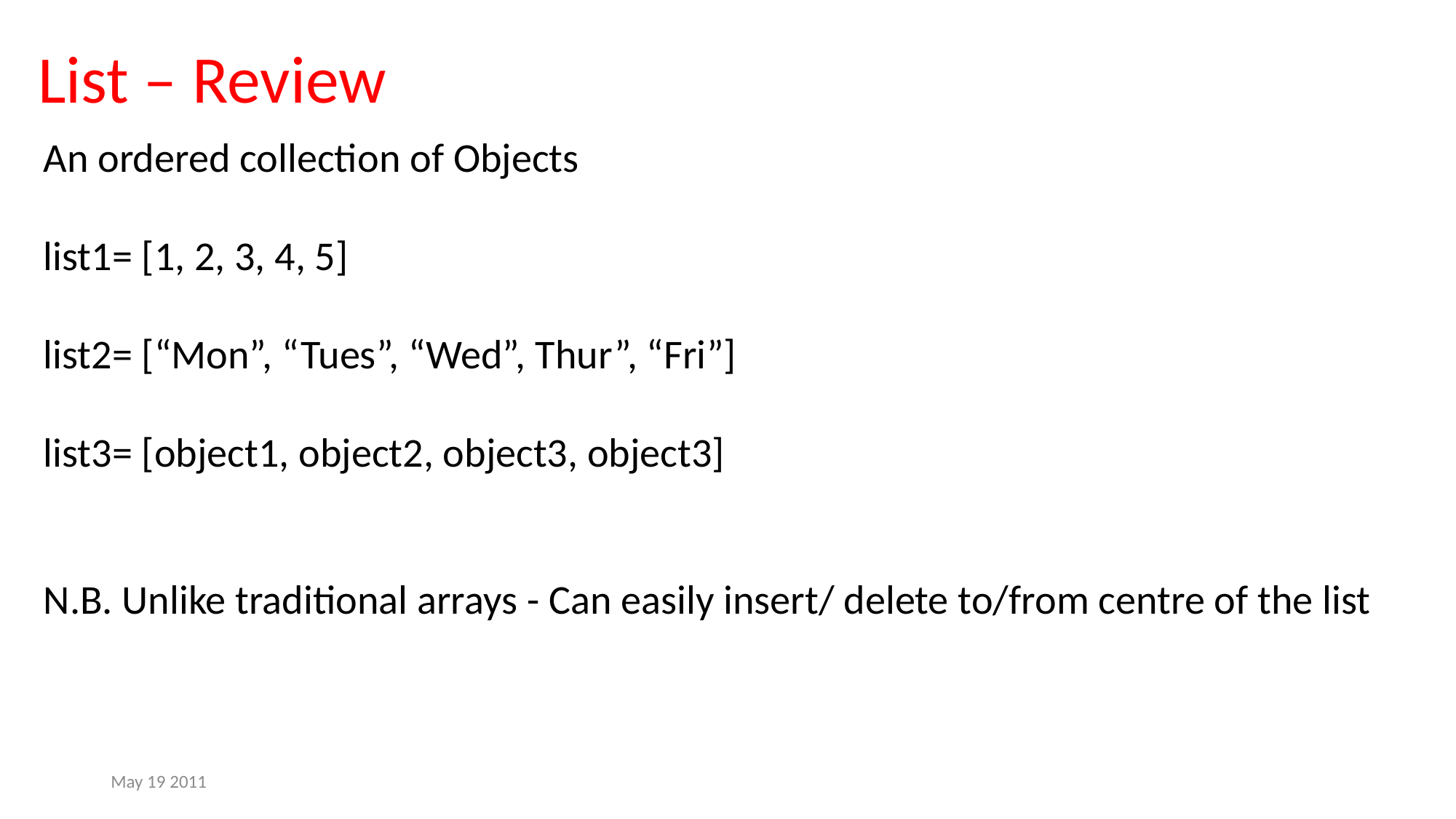

List – Review
An ordered collection of Objects

list1= [1, 2, 3, 4, 5]

list2= [“Mon”, “Tues”, “Wed”, Thur”, “Fri”]

list3= [object1, object2, object3, object3]

N.B. Unlike traditional arrays - Can easily insert/ delete to/from centre of the list

May 19 2011